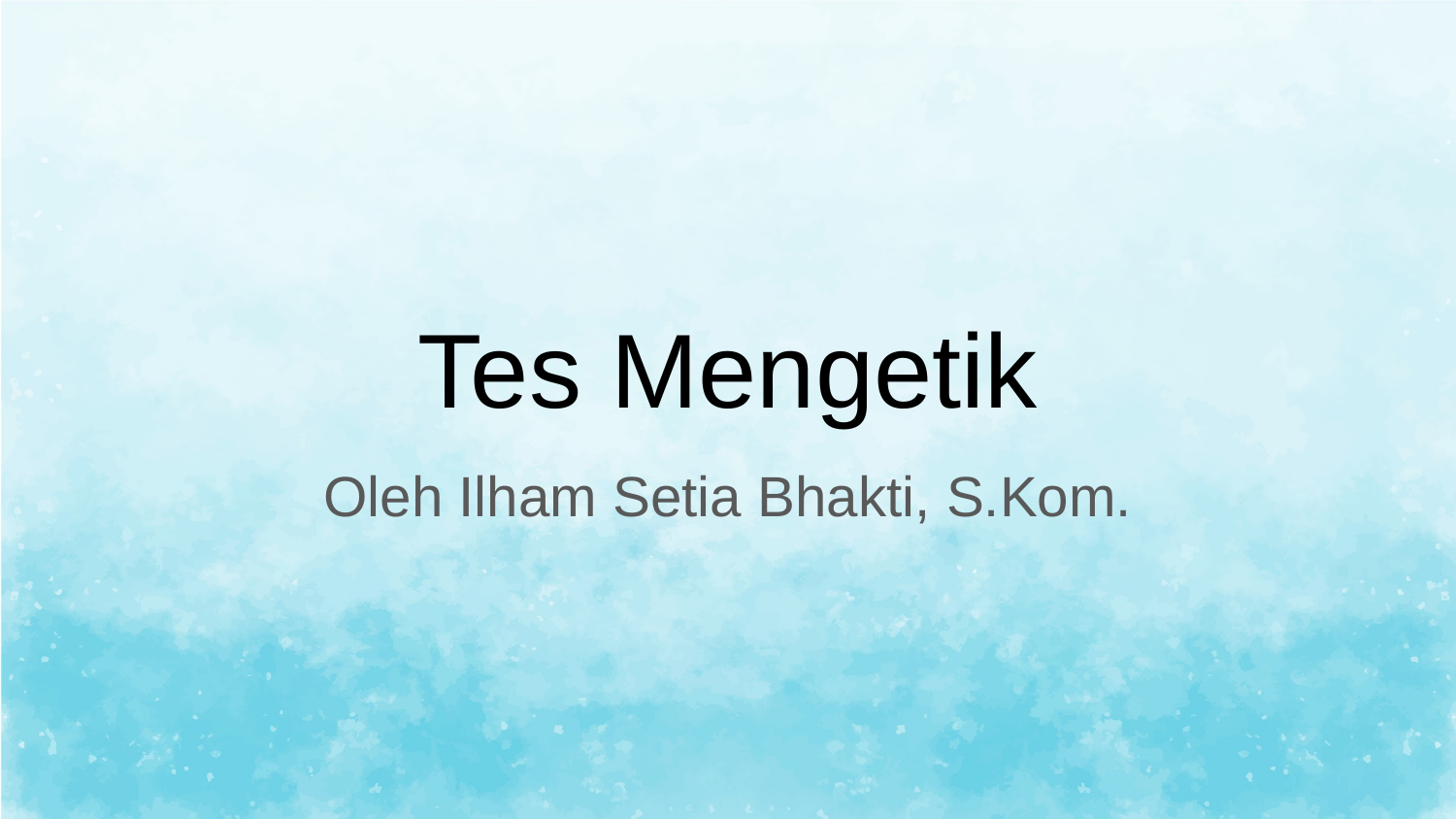

# Tes Mengetik
Oleh Ilham Setia Bhakti, S.Kom.